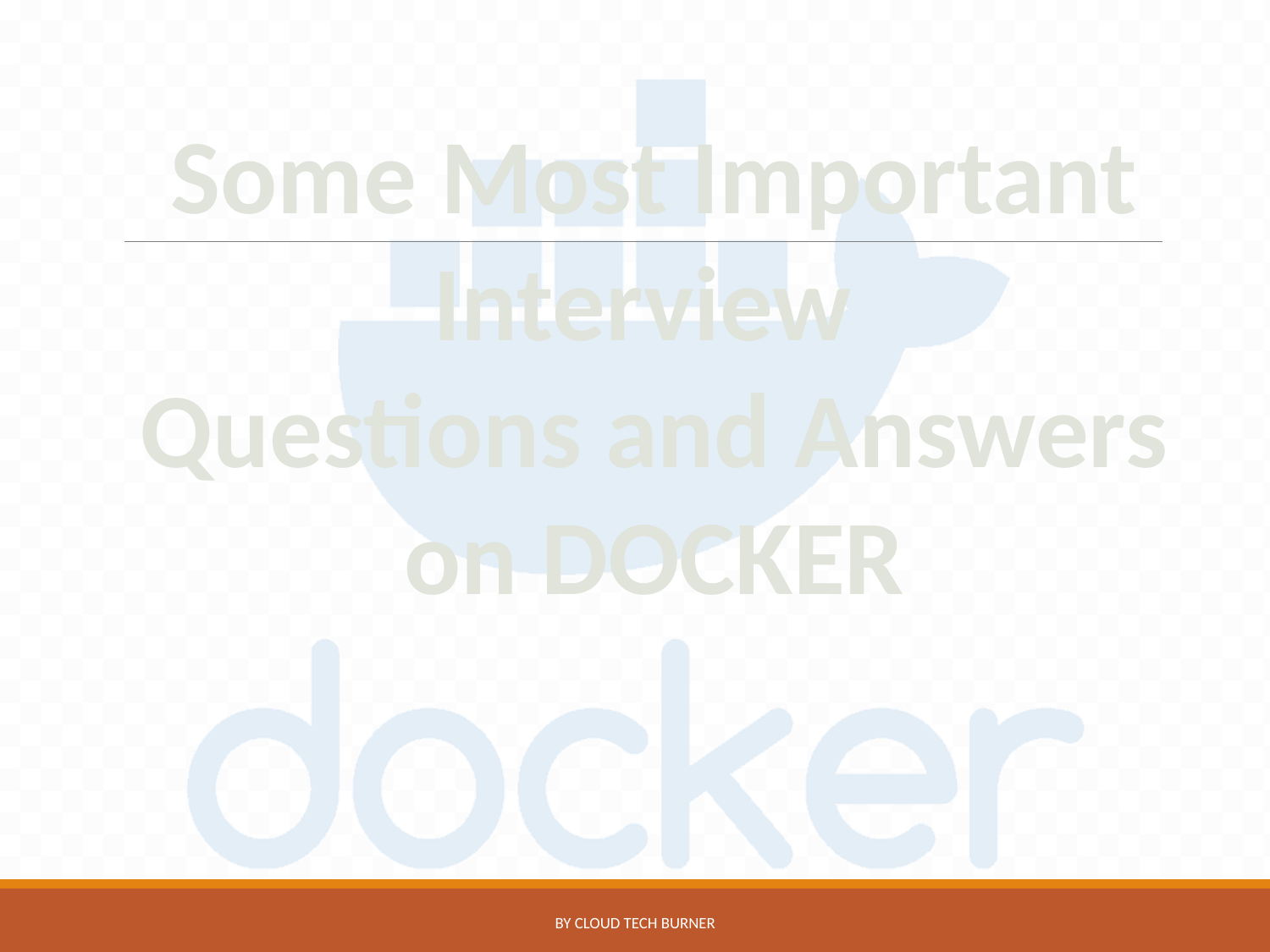

Some Most Important Interview
Questions and Answers on DOCKER
by CLOUD TECH BURNER